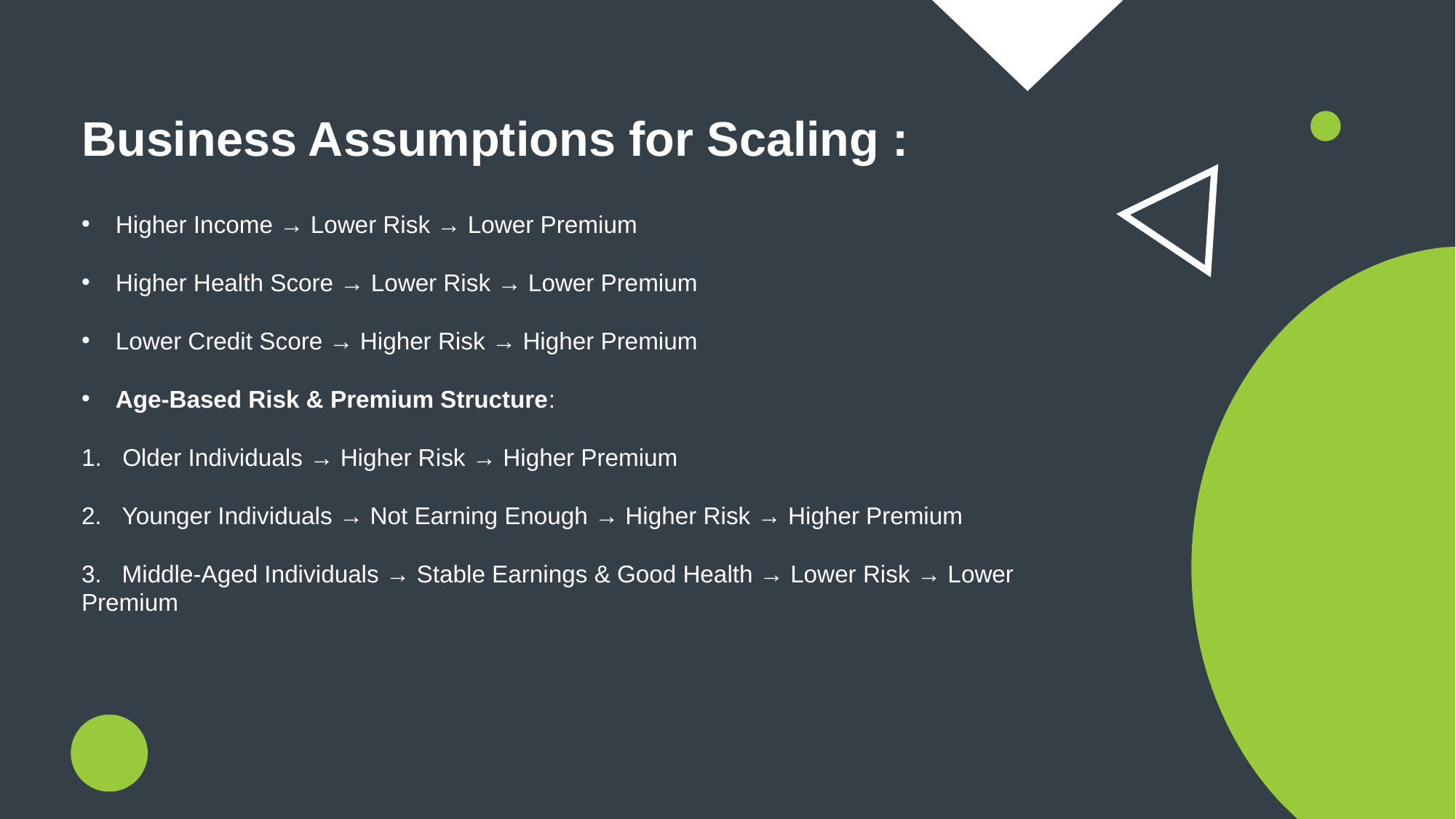

Business Assumptions for Scaling :

Higher Income → Lower Risk → Lower Premium

Higher Health Score → Lower Risk → Lower Premium

Lower Credit Score → Higher Risk → Higher Premium

Age-Based Risk & Premium Structure:

Older Individuals → Higher Risk → Higher Premium

2.   Younger Individuals → Not Earning Enough → Higher Risk → Higher Premium

3.   Middle-Aged Individuals → Stable Earnings & Good Health → Lower Risk → Lower 	Premium